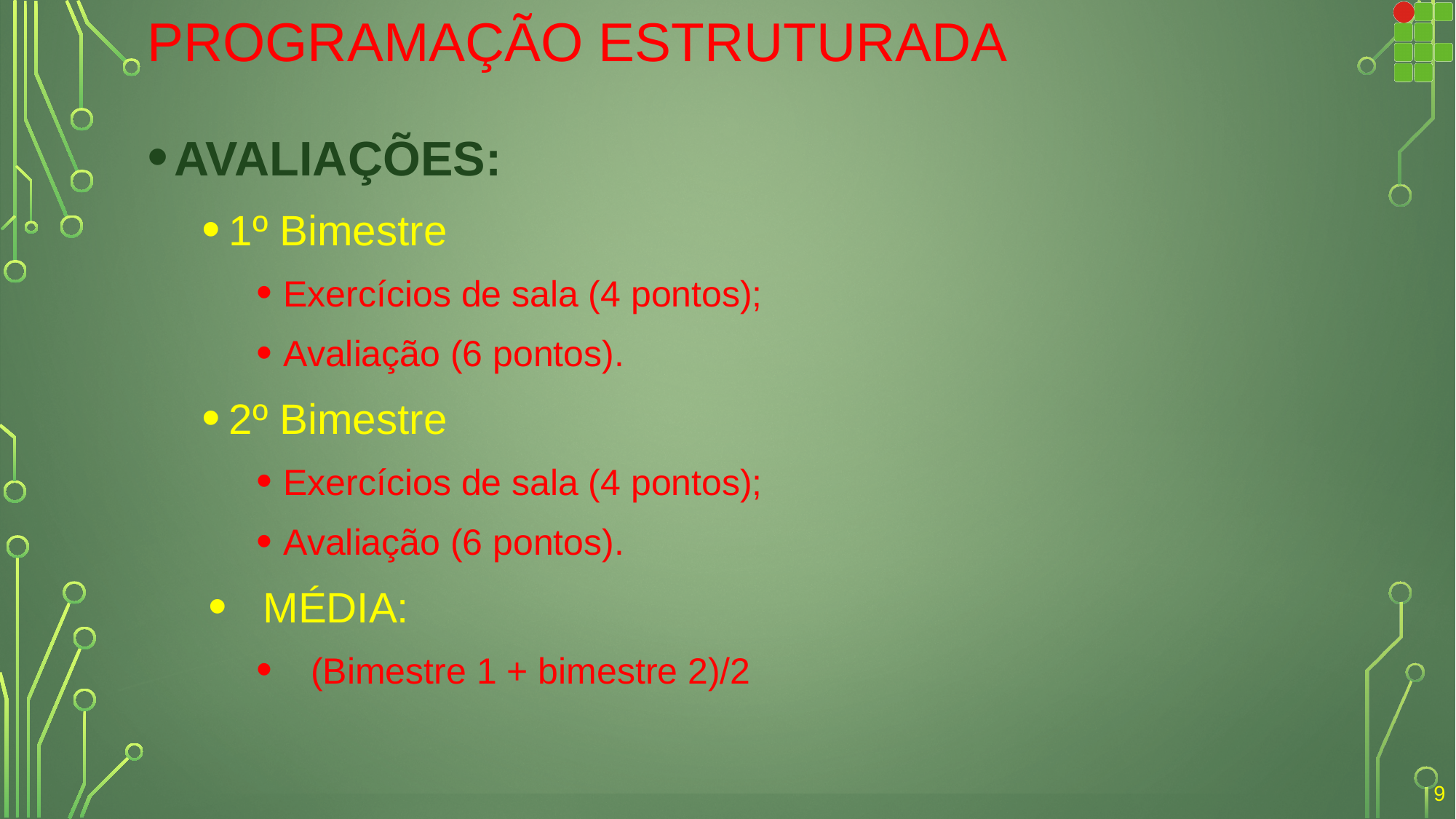

# Programação Estruturada
AVALIAÇÕES:
1º Bimestre
Exercícios de sala (4 pontos);
Avaliação (6 pontos).
2º Bimestre
Exercícios de sala (4 pontos);
Avaliação (6 pontos).
MÉDIA:
(Bimestre 1 + bimestre 2)/2
9